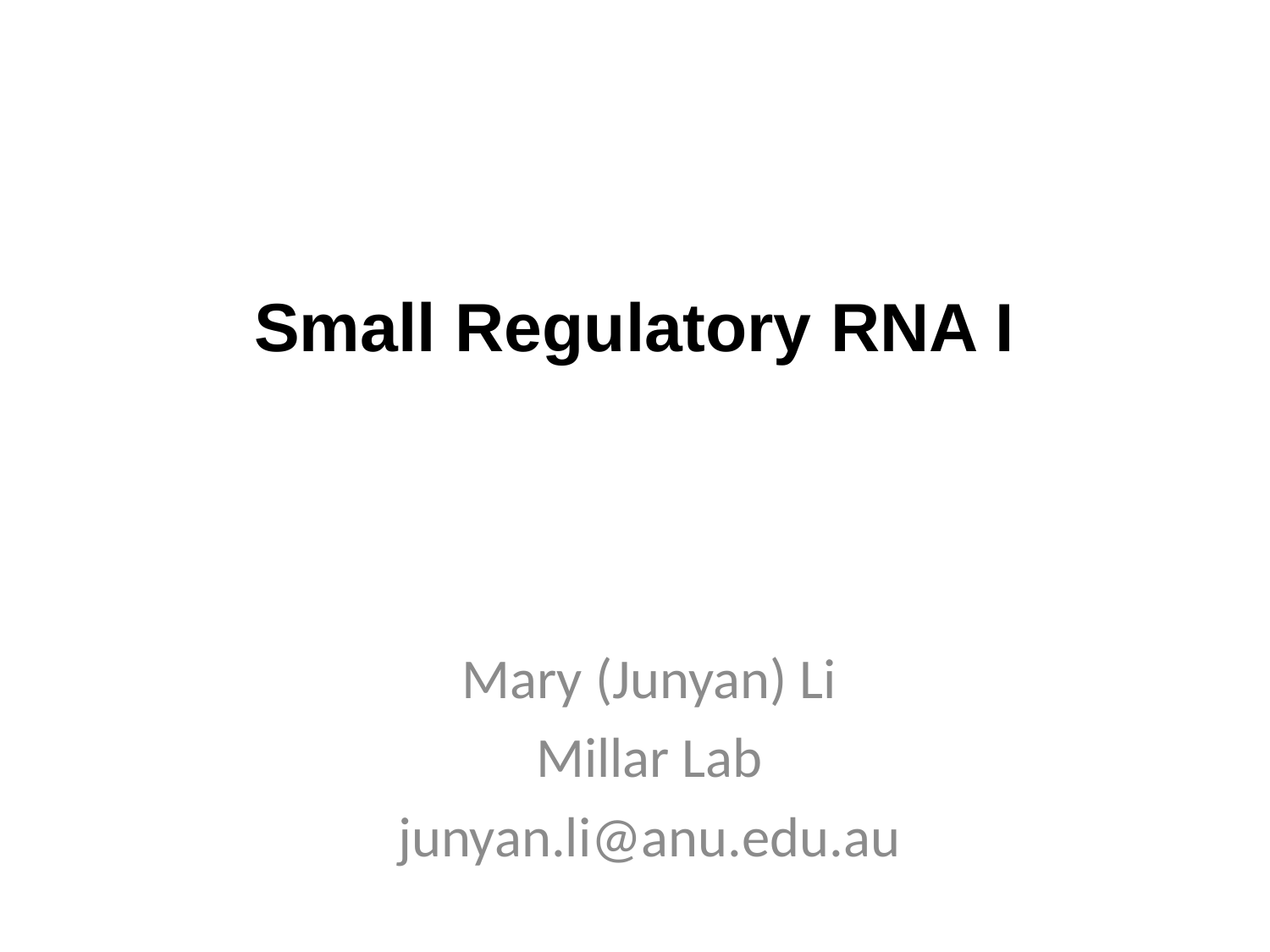

# Small Regulatory RNA I
Mary (Junyan) Li
Millar Lab
junyan.li@anu.edu.au